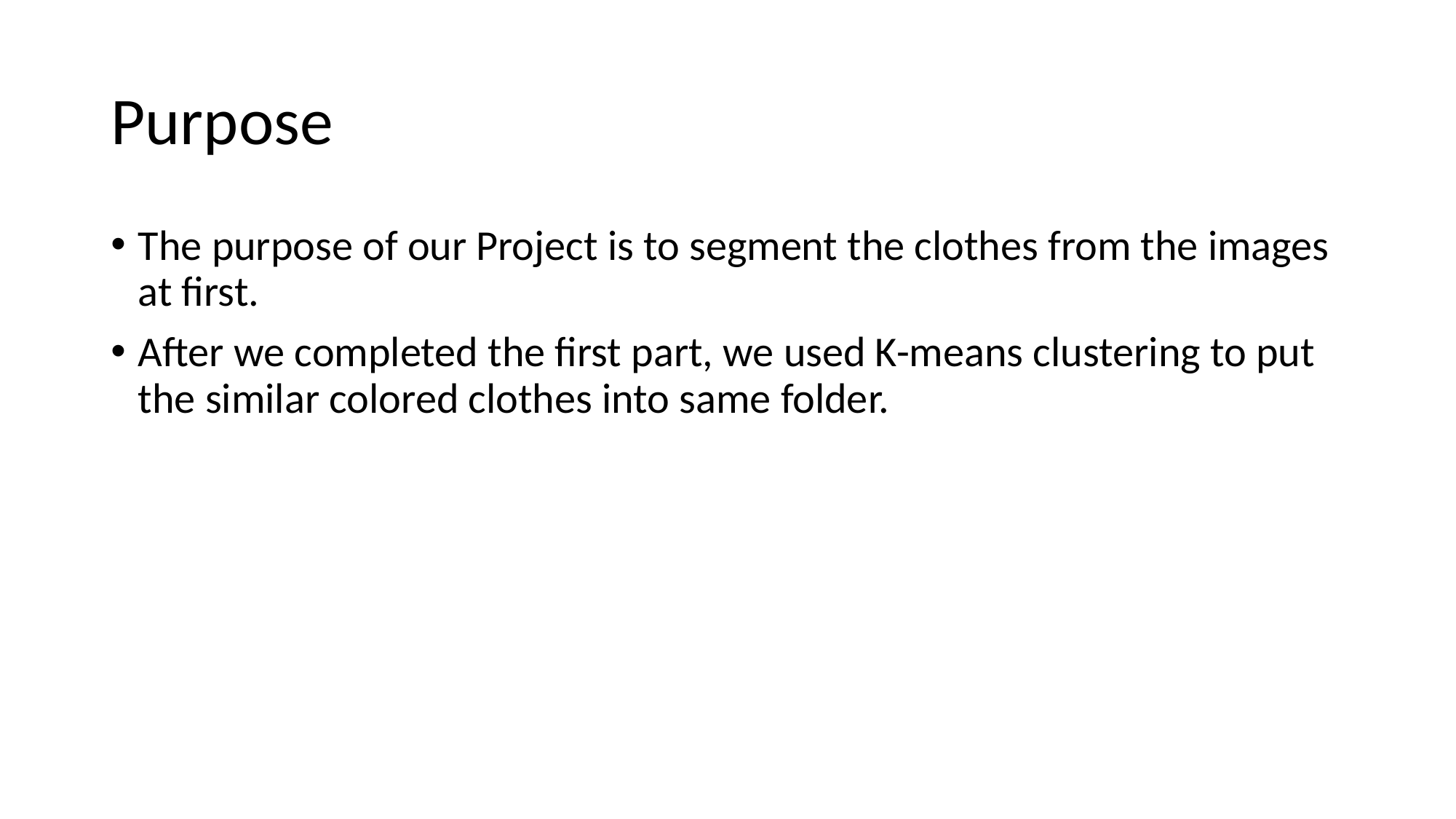

# Purpose
The purpose of our Project is to segment the clothes from the images at first.
After we completed the first part, we used K-means clustering to put the similar colored clothes into same folder.